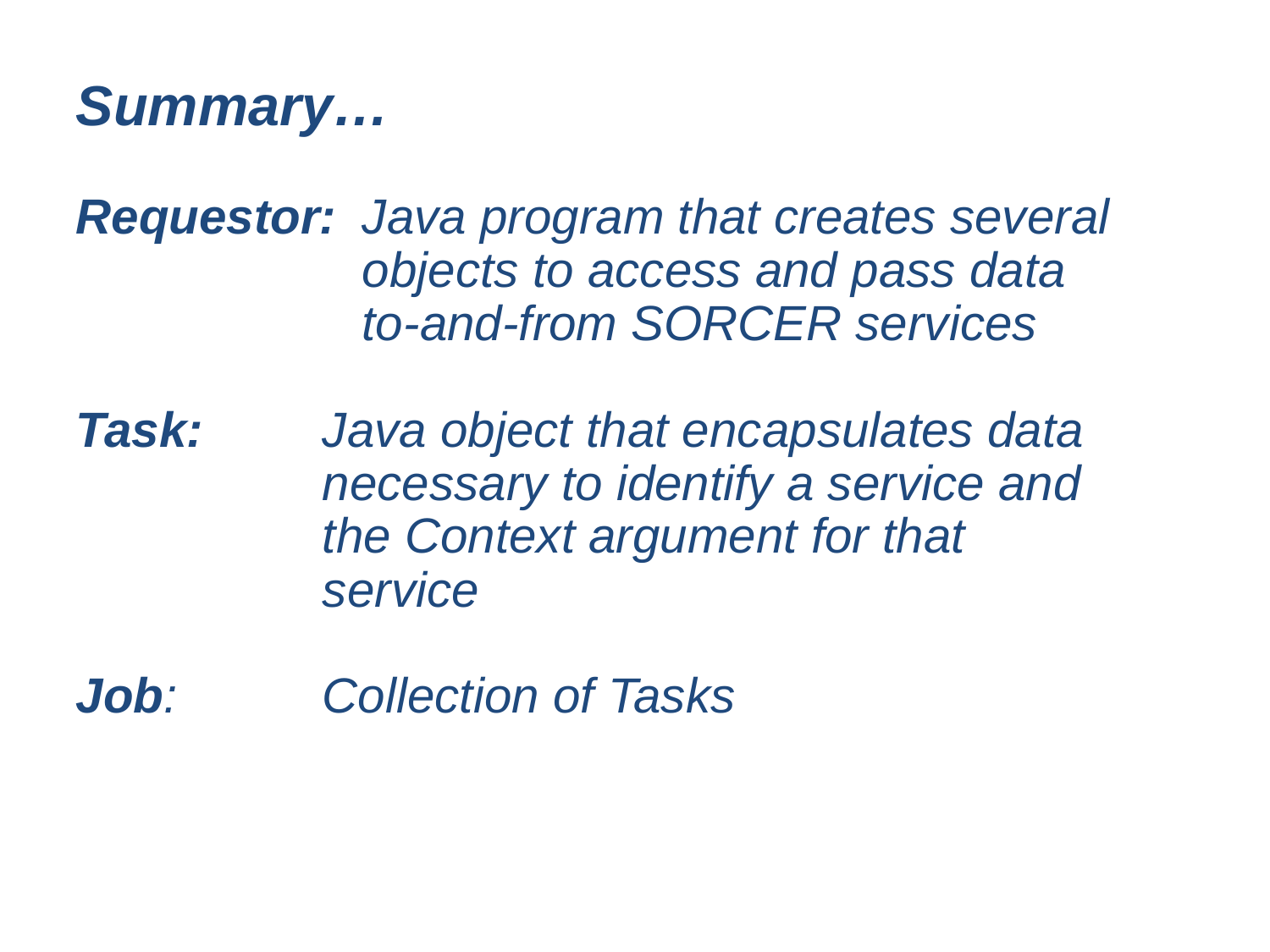

Summary…

Requestor:	Java program that creates several objects to access and pass data to-and-from SORCER services

Task:	Java object that encapsulates data necessary to identify a service and the Context argument for that service

Job:	Collection of Tasks